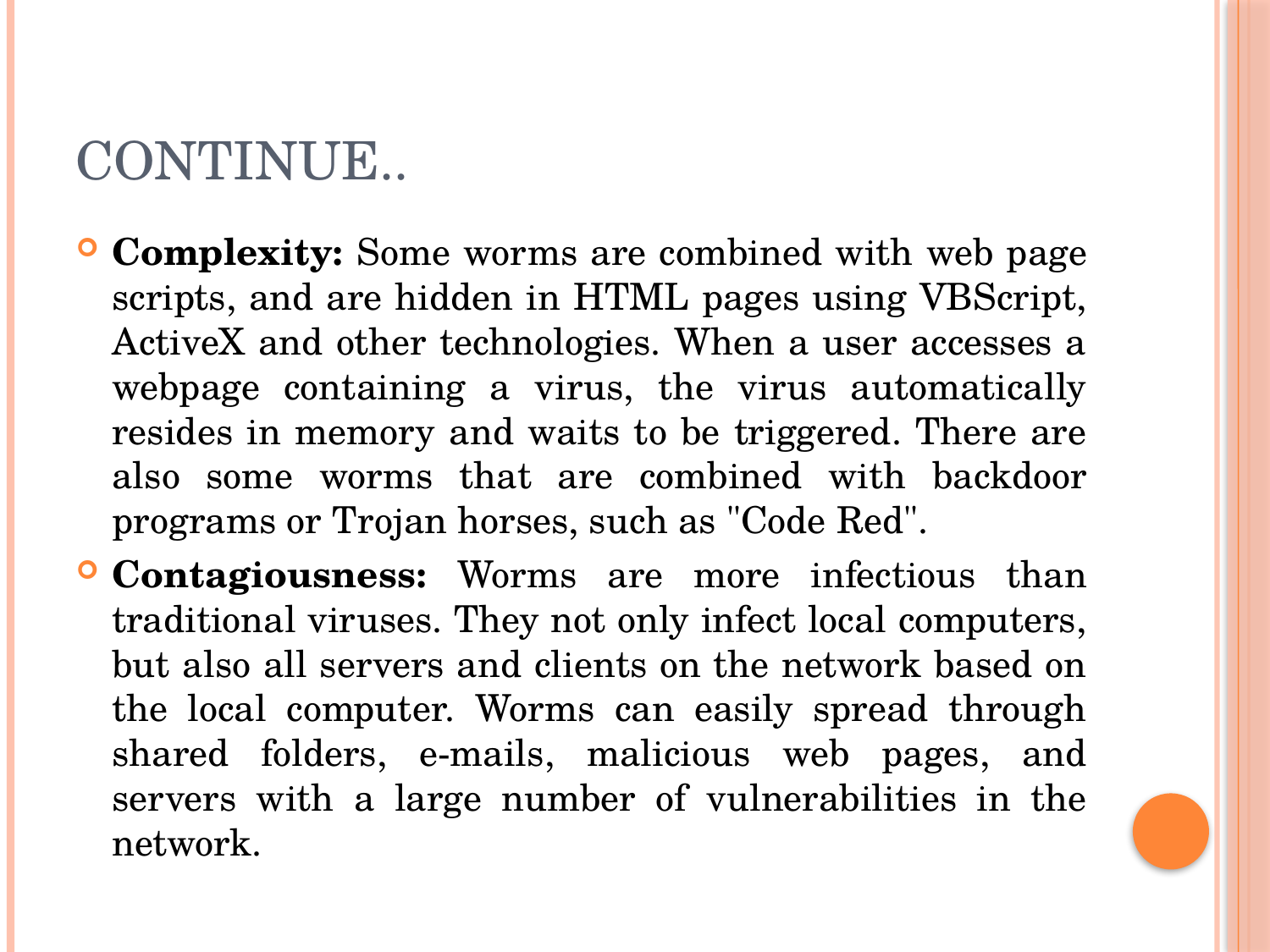

# Continue..
Complexity: Some worms are combined with web page scripts, and are hidden in HTML pages using VBScript, ActiveX and other technologies. When a user accesses a webpage containing a virus, the virus automatically resides in memory and waits to be triggered. There are also some worms that are combined with backdoor programs or Trojan horses, such as "Code Red".
Contagiousness: Worms are more infectious than traditional viruses. They not only infect local computers, but also all servers and clients on the network based on the local computer. Worms can easily spread through shared folders, e-mails, malicious web pages, and servers with a large number of vulnerabilities in the network.